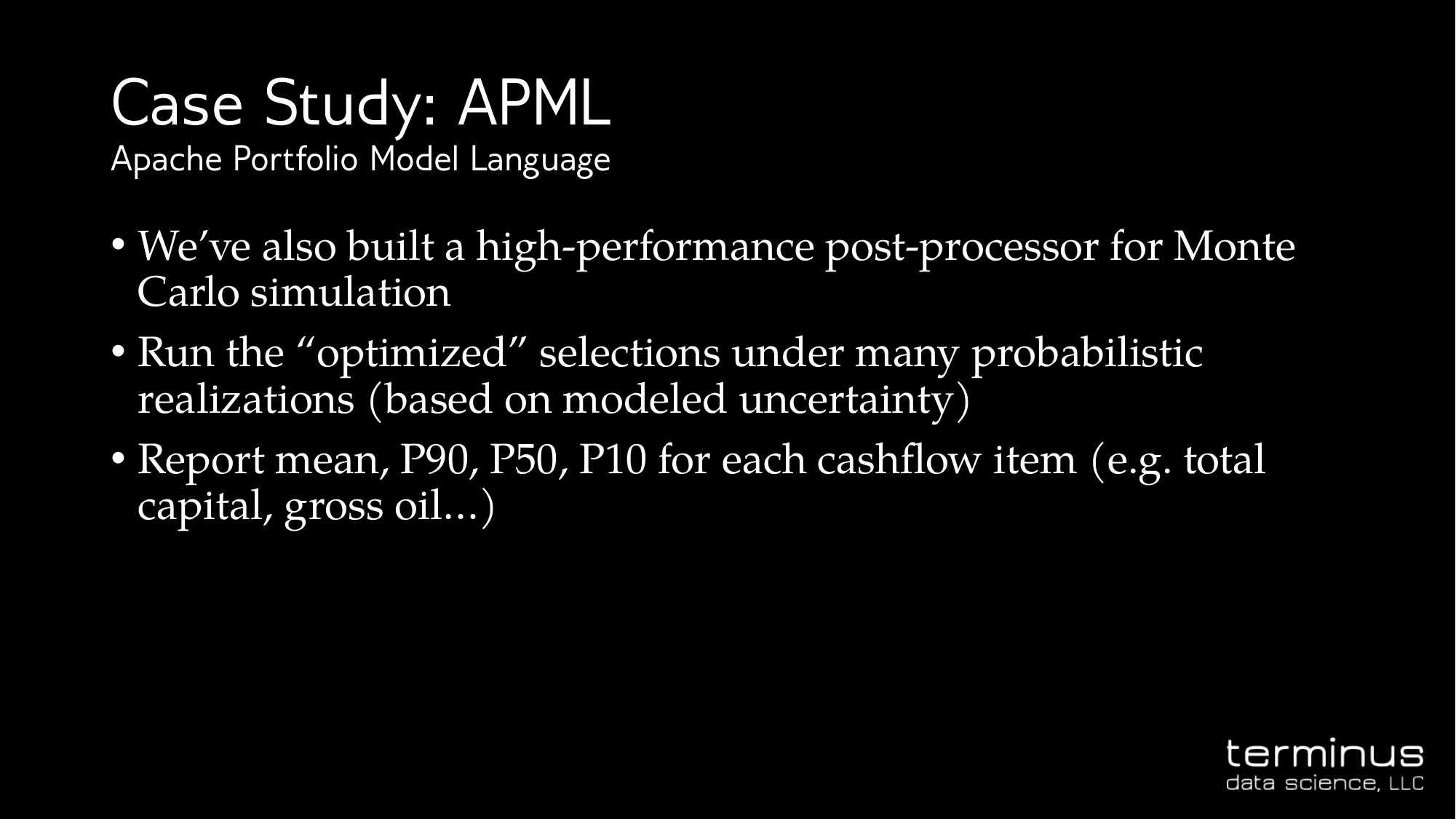

# Case Study: APML Apache Portfolio Model Language
We’ve also built a high-performance post-processor for Monte Carlo simulation
Run the “optimized” selections under many probabilistic realizations (based on modeled uncertainty)
Report mean, P90, P50, P10 for each cashflow item (e.g. total capital, gross oil…)